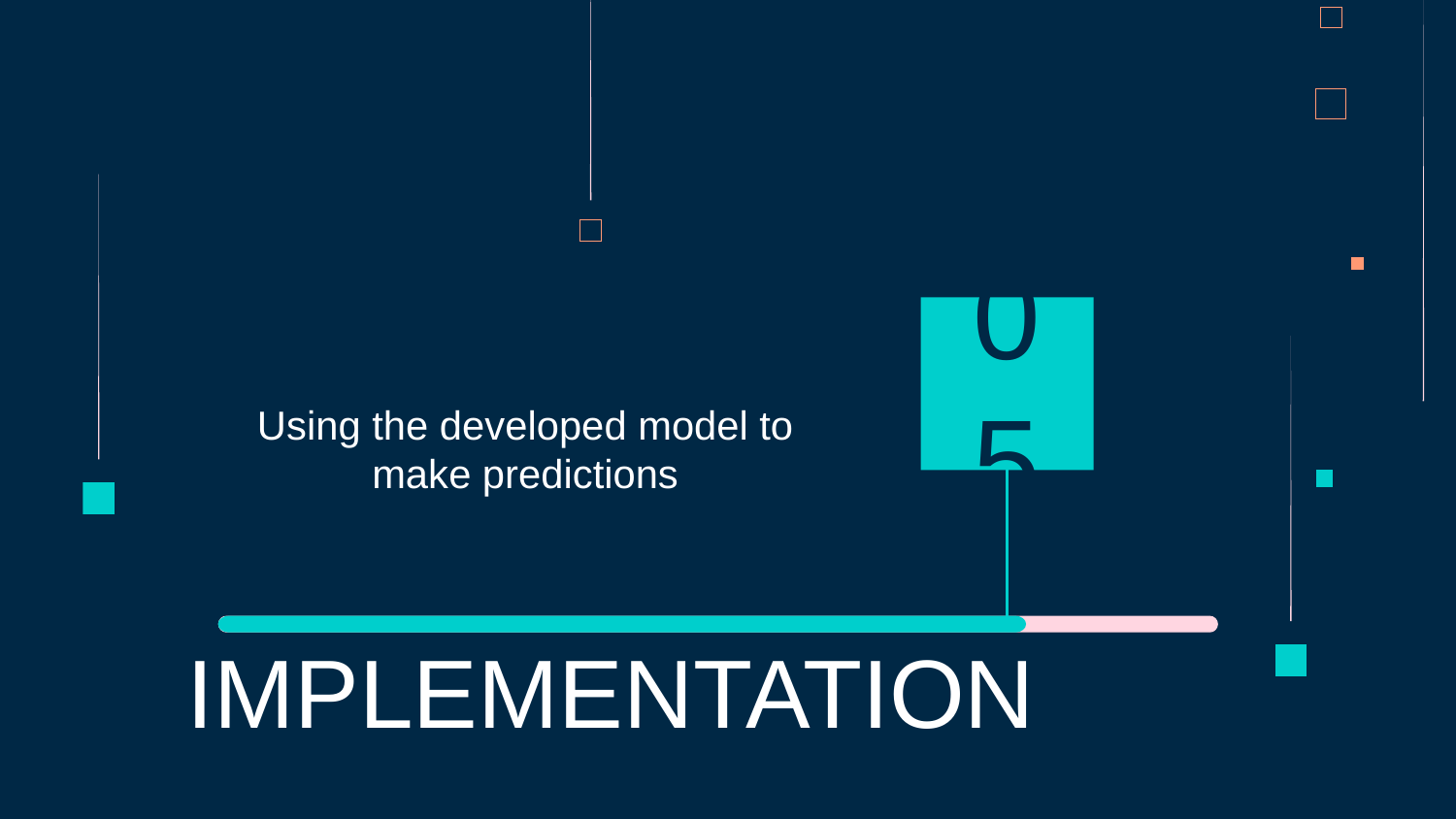

05
Using the developed model to make predictions
# IMPLEMENTATION